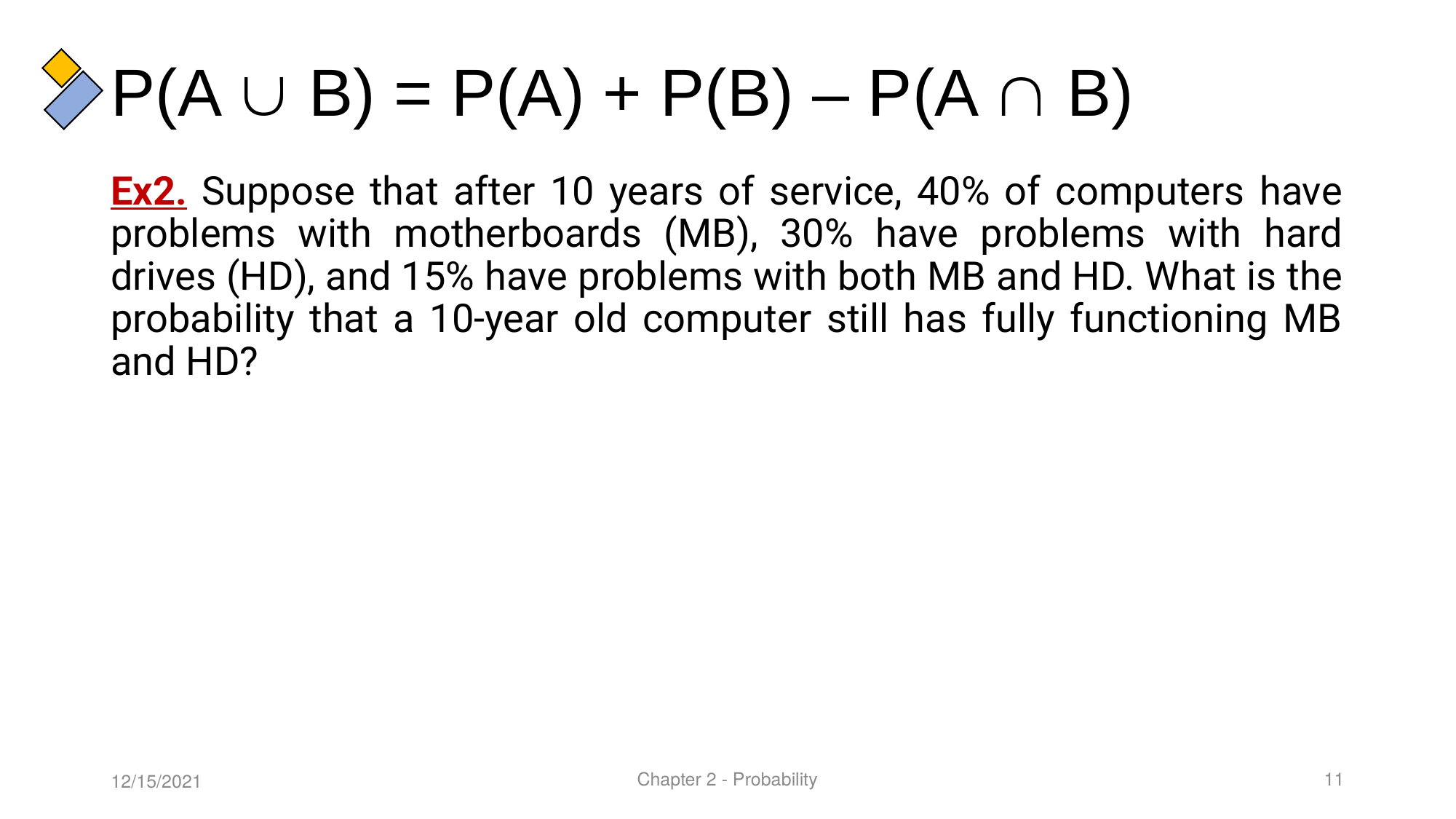

# P(A ∪ B) = P(A) + P(B) – P(A ∩ B)
Ex2. Suppose that after 10 years of service, 40% of computers have problems with motherboards (MB), 30% have problems with hard drives (HD), and 15% have problems with both MB and HD. What is the probability that a 10-year old computer still has fully functioning MB and HD?
12/15/2021
Chapter 2 - Probability
11